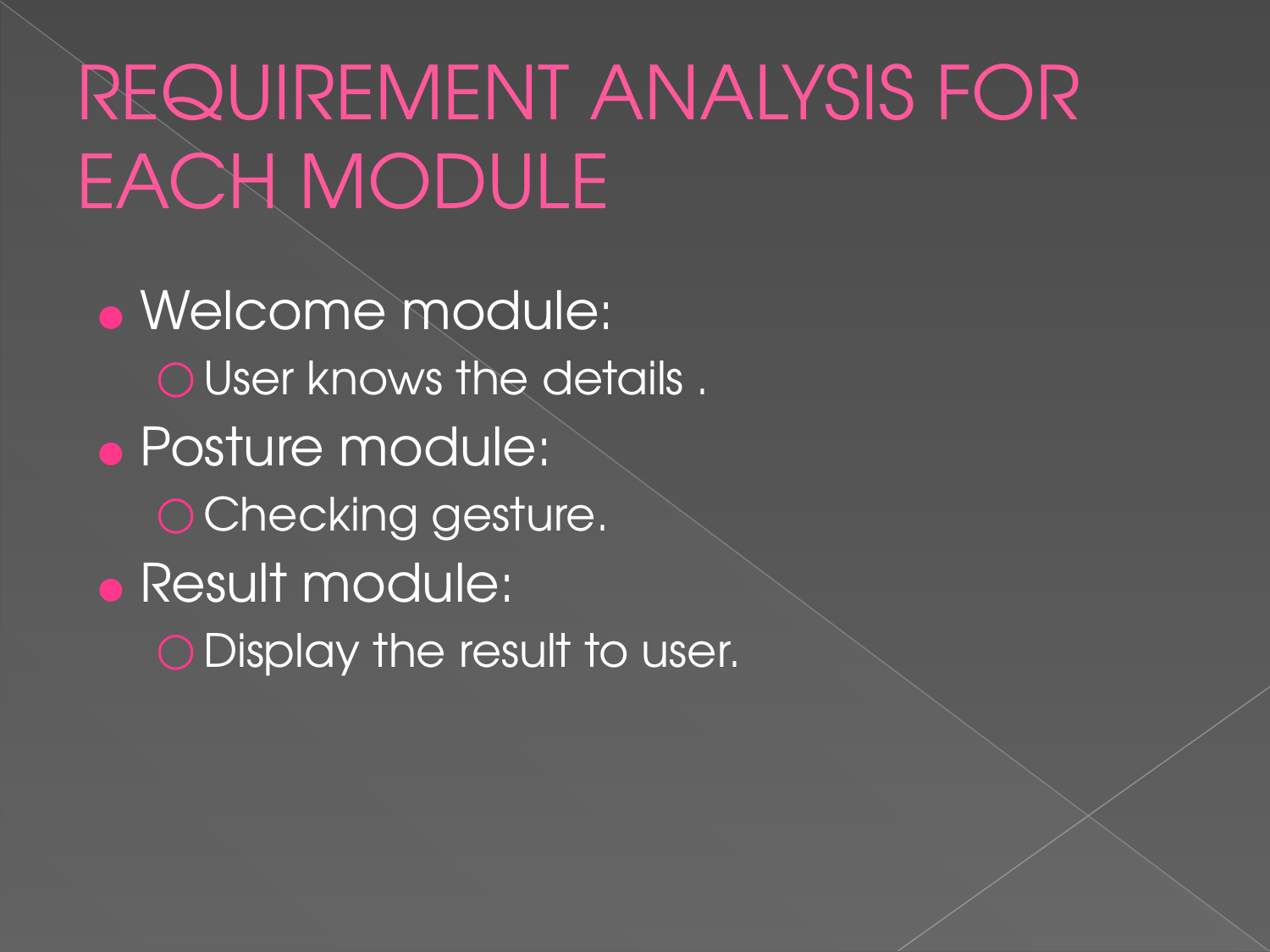

# REQUIREMENT ANALYSIS FOR EACH MODULE
Welcome module:
User knows the details .
Posture module:
Checking gesture.
Result module:
Display the result to user.